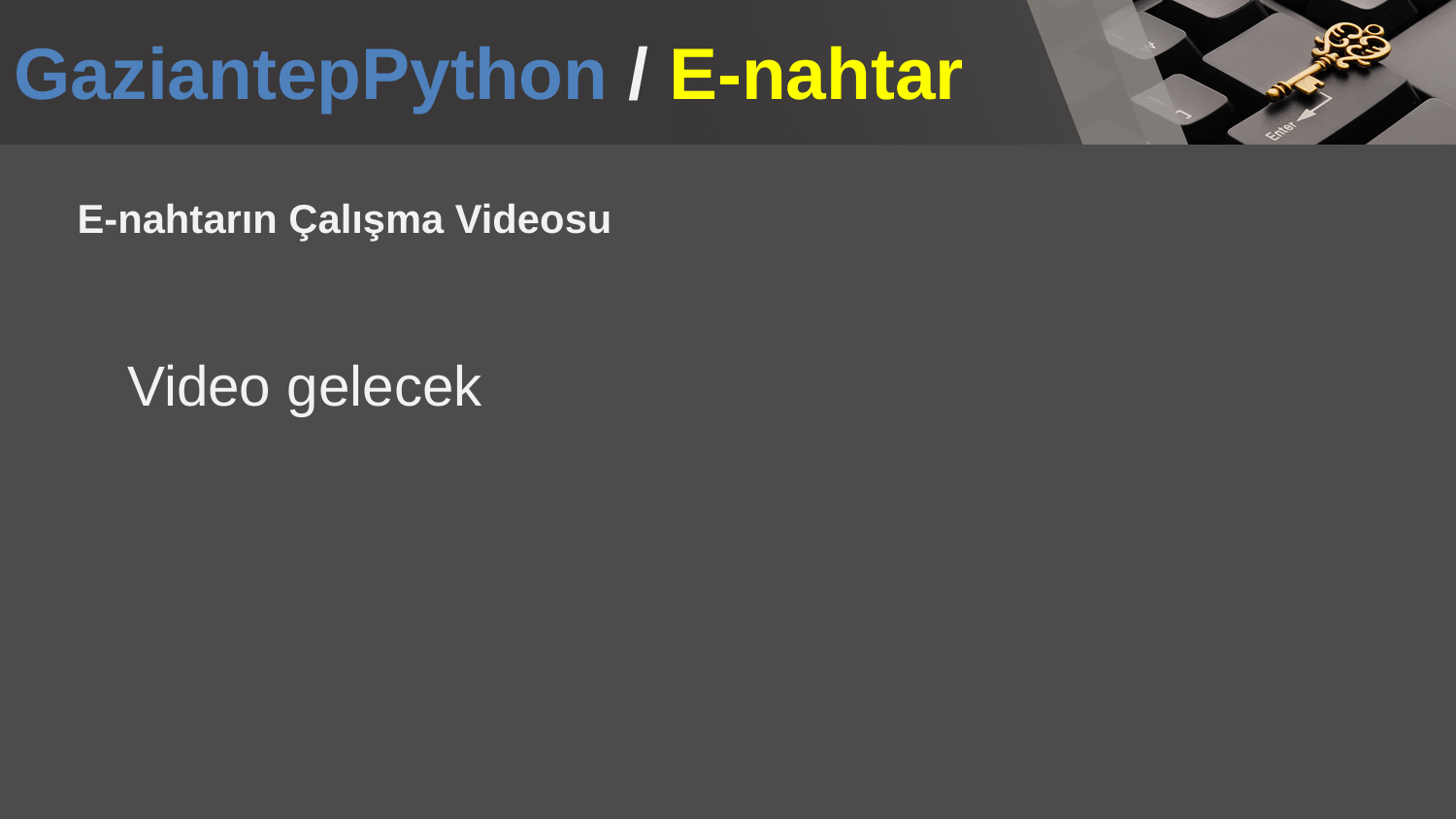

# GaziantepPython / E-nahtar
E-nahtarın Çalışma Videosu

Video gelecek